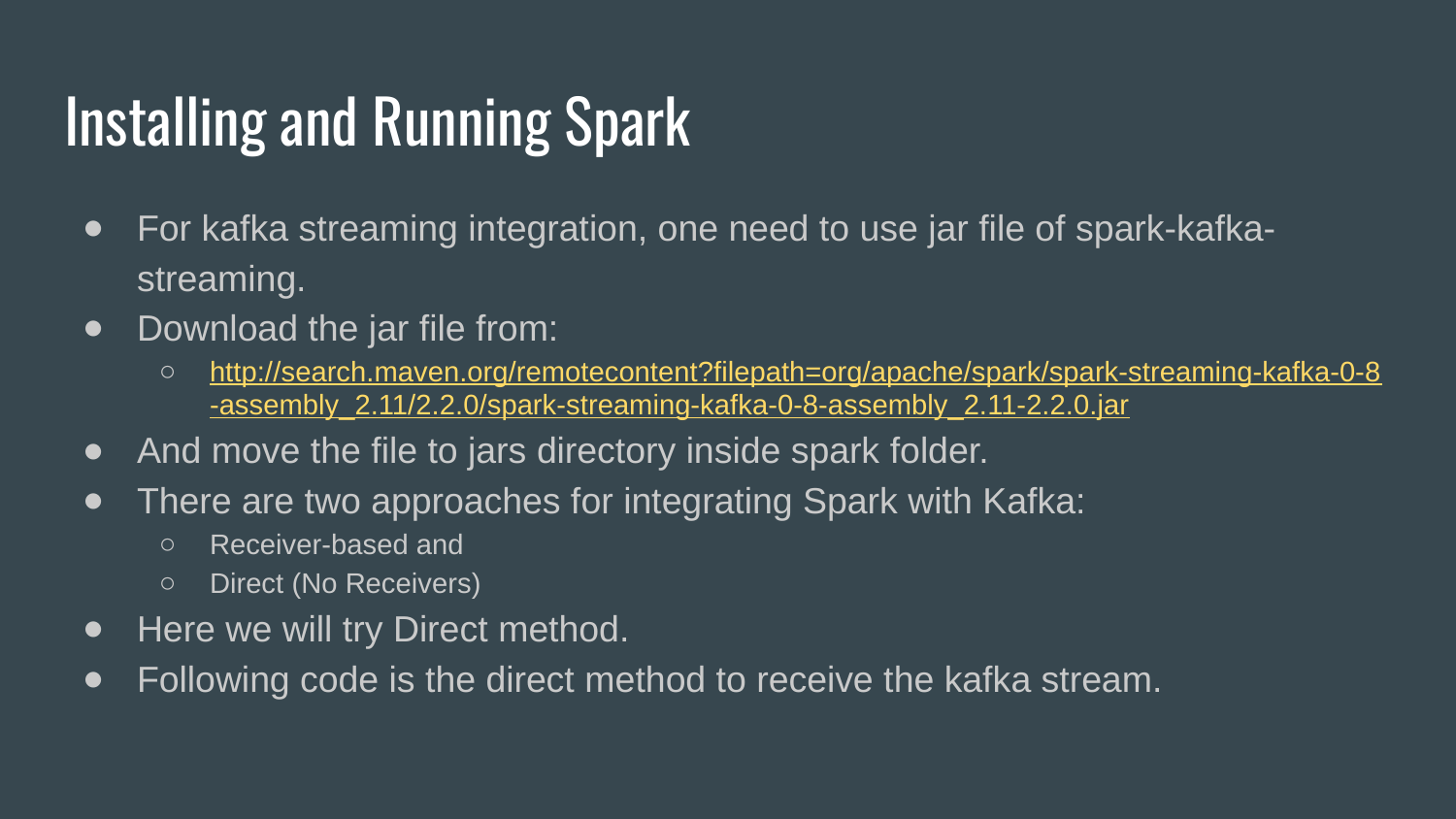

# Installing and Running Spark
For kafka streaming integration, one need to use jar file of spark-kafka-streaming.
Download the jar file from:
http://search.maven.org/remotecontent?filepath=org/apache/spark/spark-streaming-kafka-0-8-assembly_2.11/2.2.0/spark-streaming-kafka-0-8-assembly_2.11-2.2.0.jar
And move the file to jars directory inside spark folder.
There are two approaches for integrating Spark with Kafka:
Receiver-based and
Direct (No Receivers)
Here we will try Direct method.
Following code is the direct method to receive the kafka stream.